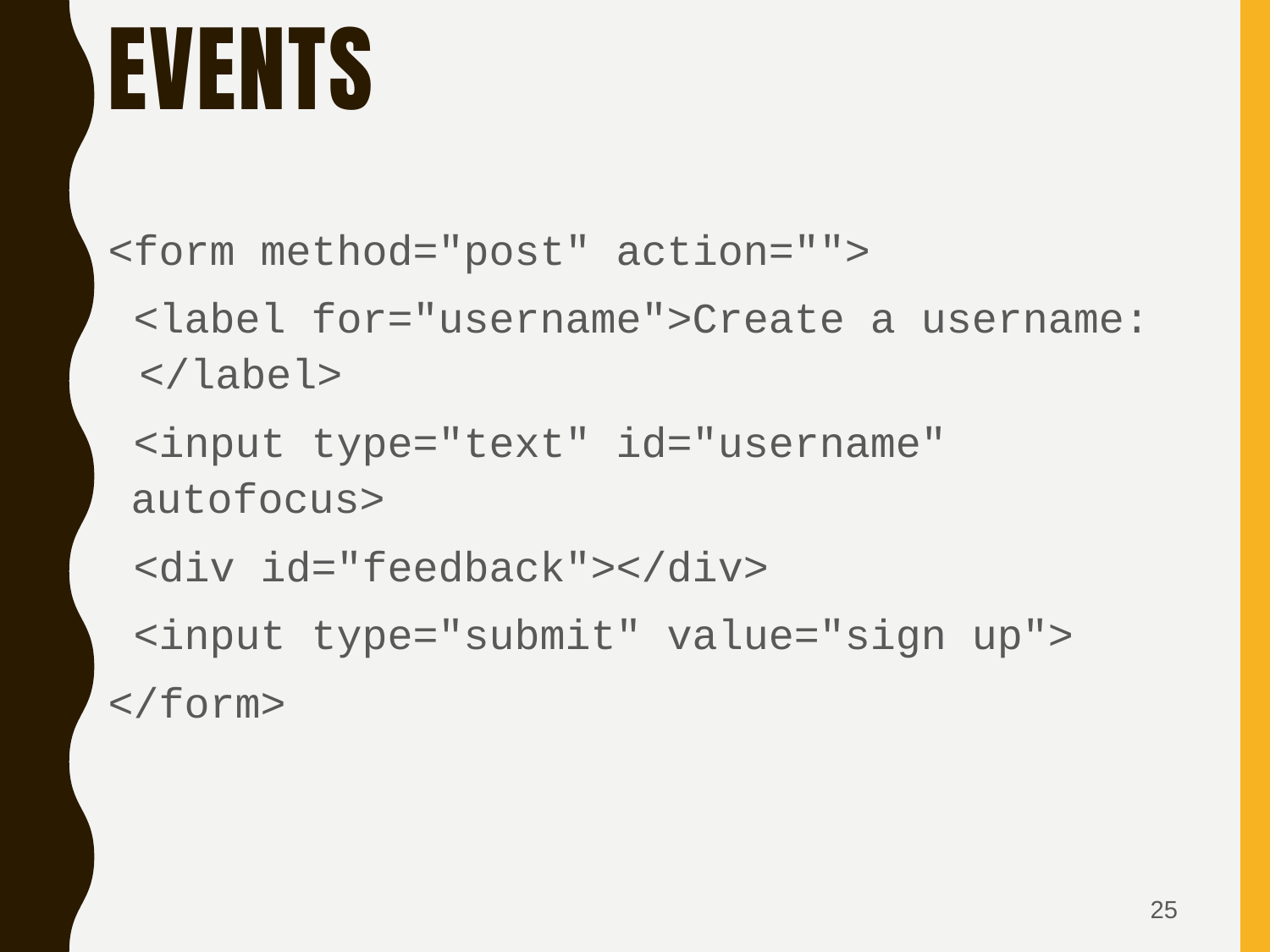

# events
<form method="post" action="">
 <label for="username">Create a username: </label>
 <input type="text" id="username" autofocus>
 <div id="feedback"></div>
 <input type="submit" value="sign up">
</form>
25